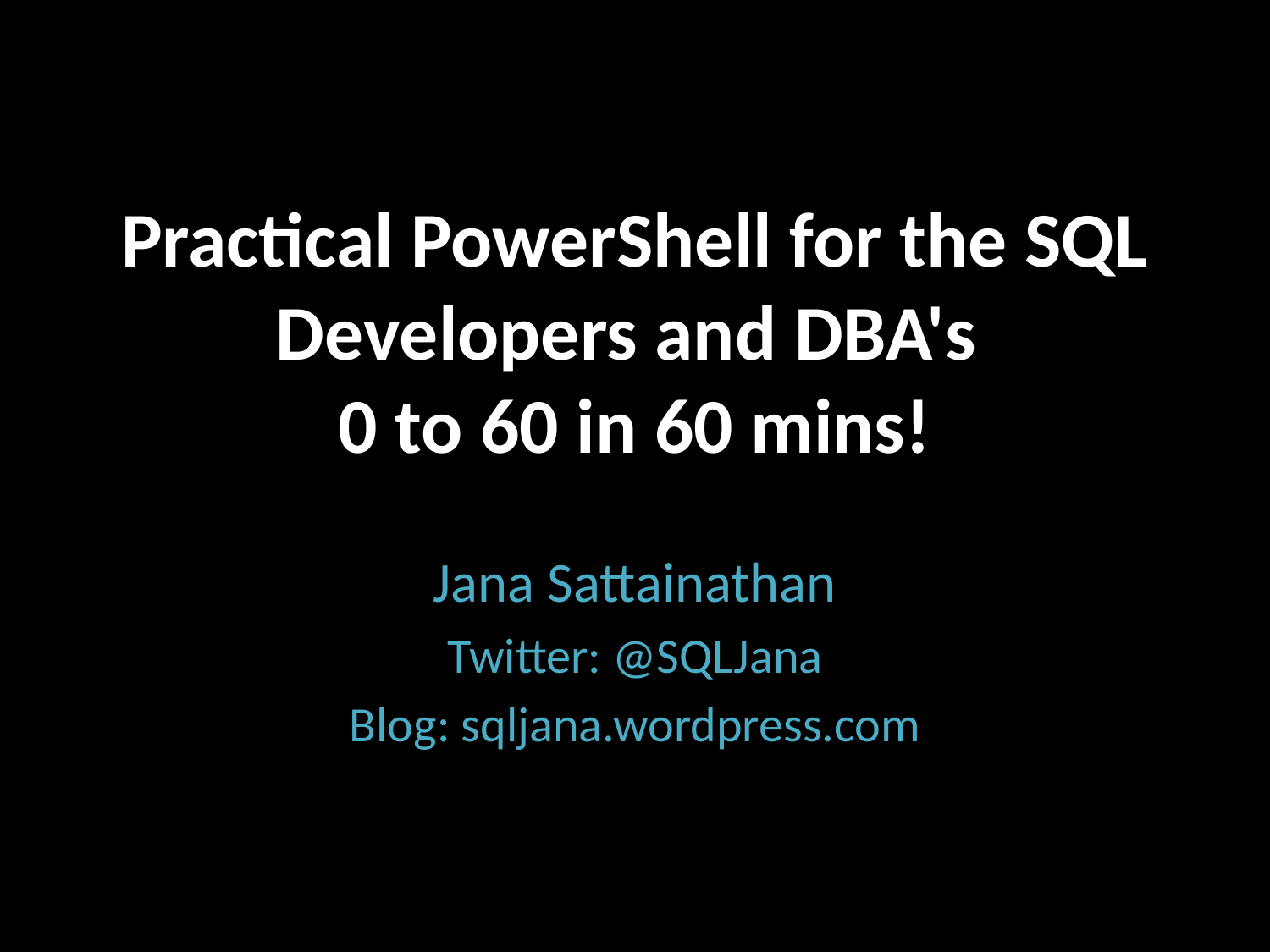

# Practical PowerShell for the SQL Developers and DBA's 0 to 60 in 60 mins!
Jana Sattainathan
Twitter: @SQLJana
Blog: sqljana.wordpress.com